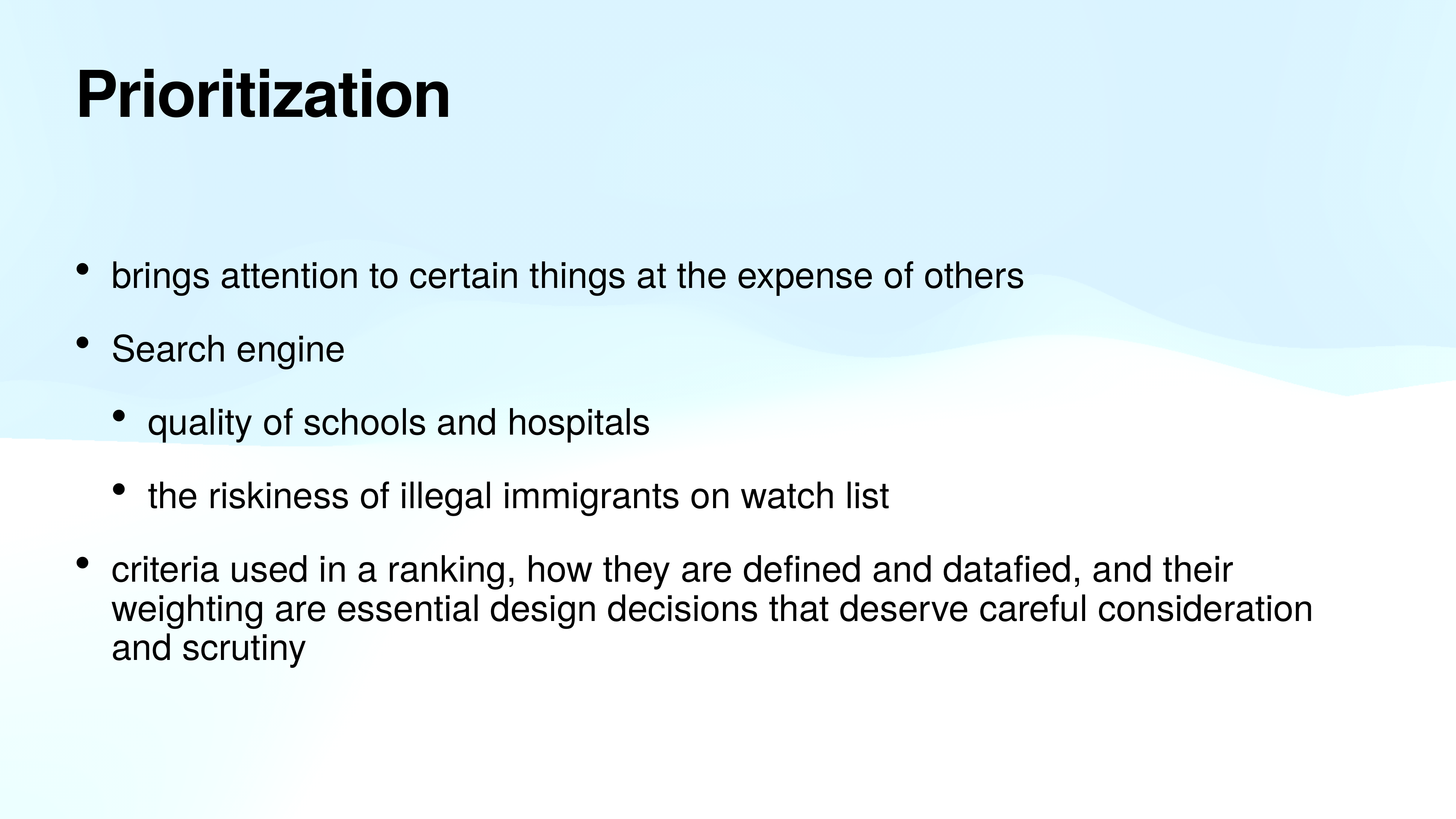

# Prioritization

brings attention to certain things at the expense of others
Search engine
quality of schools and hospitals
the riskiness of illegal immigrants on watch list
criteria used in a ranking, how they are defined and datafied, and their weighting are essential design decisions that deserve careful consideration and scrutiny